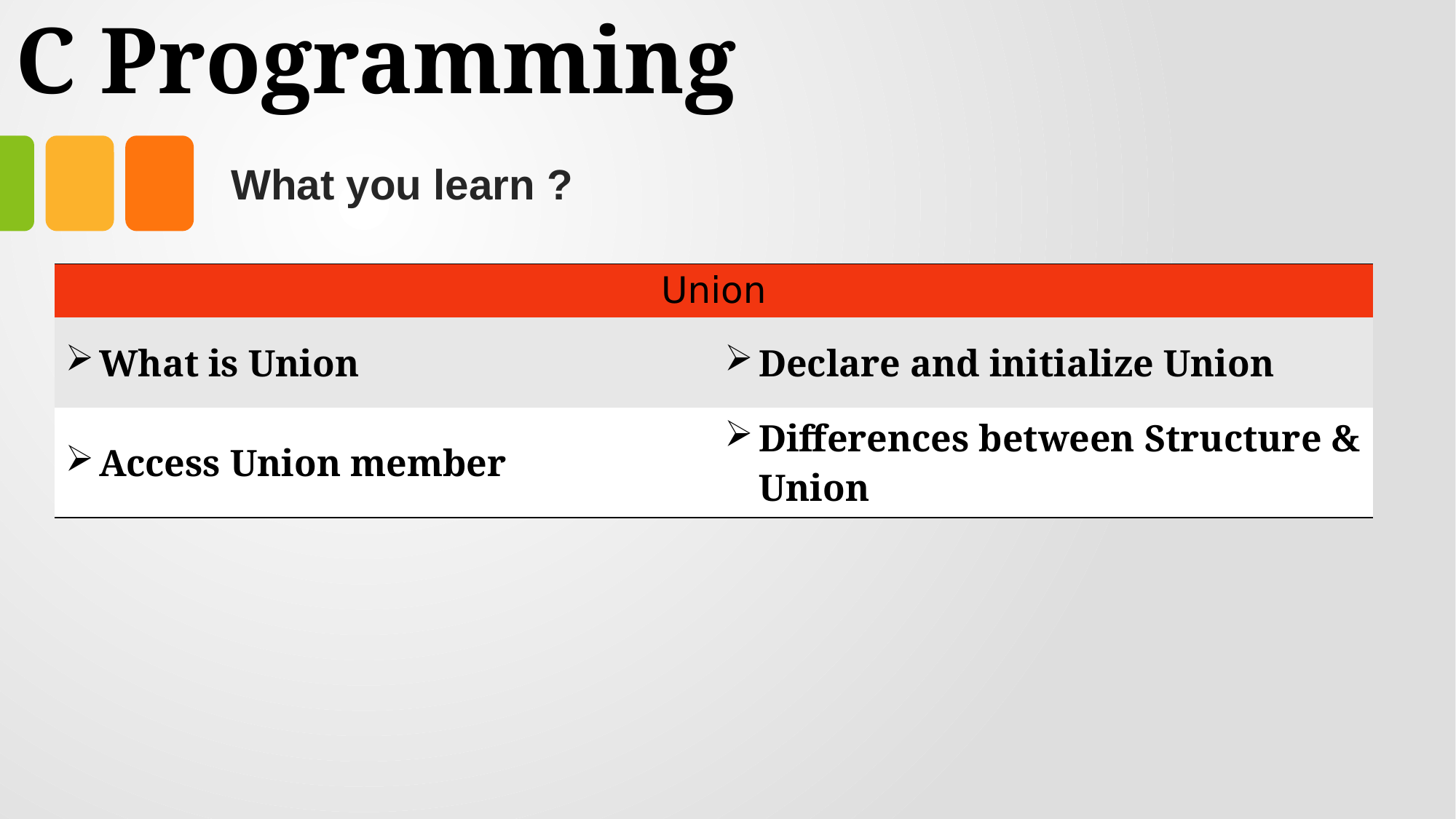

# C Programming
What you learn ?
| Union |  |
| --- | --- |
| What is Union | Declare and initialize Union |
| Access Union member | Differences between Structure & Union |